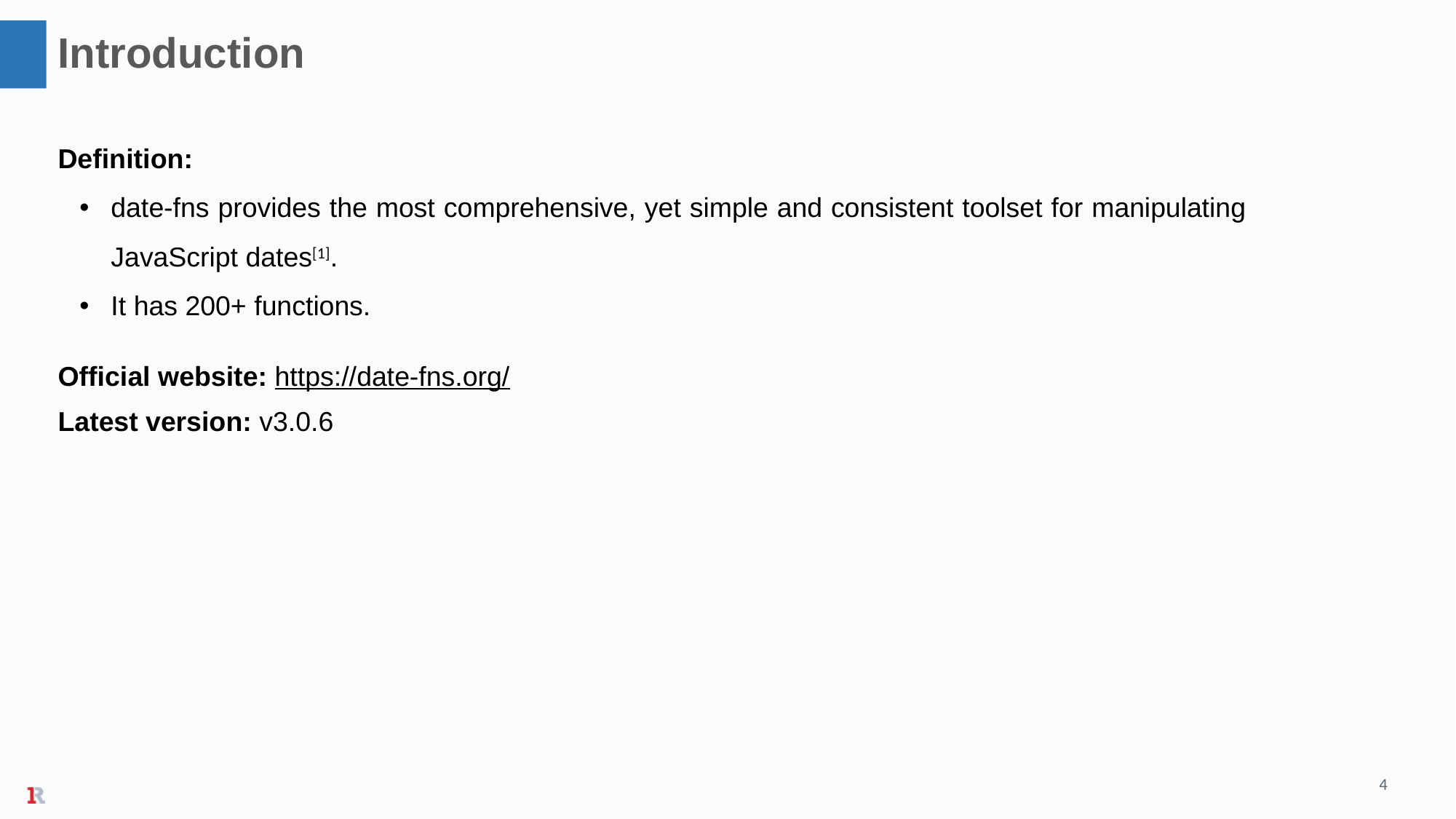

Introduction

Definition:
date-fns provides the most comprehensive, yet simple and consistent toolset for manipulating JavaScript dates[1].
It has 200+ functions.

Official website: https://date-fns.org/
Latest version: v3.0.6